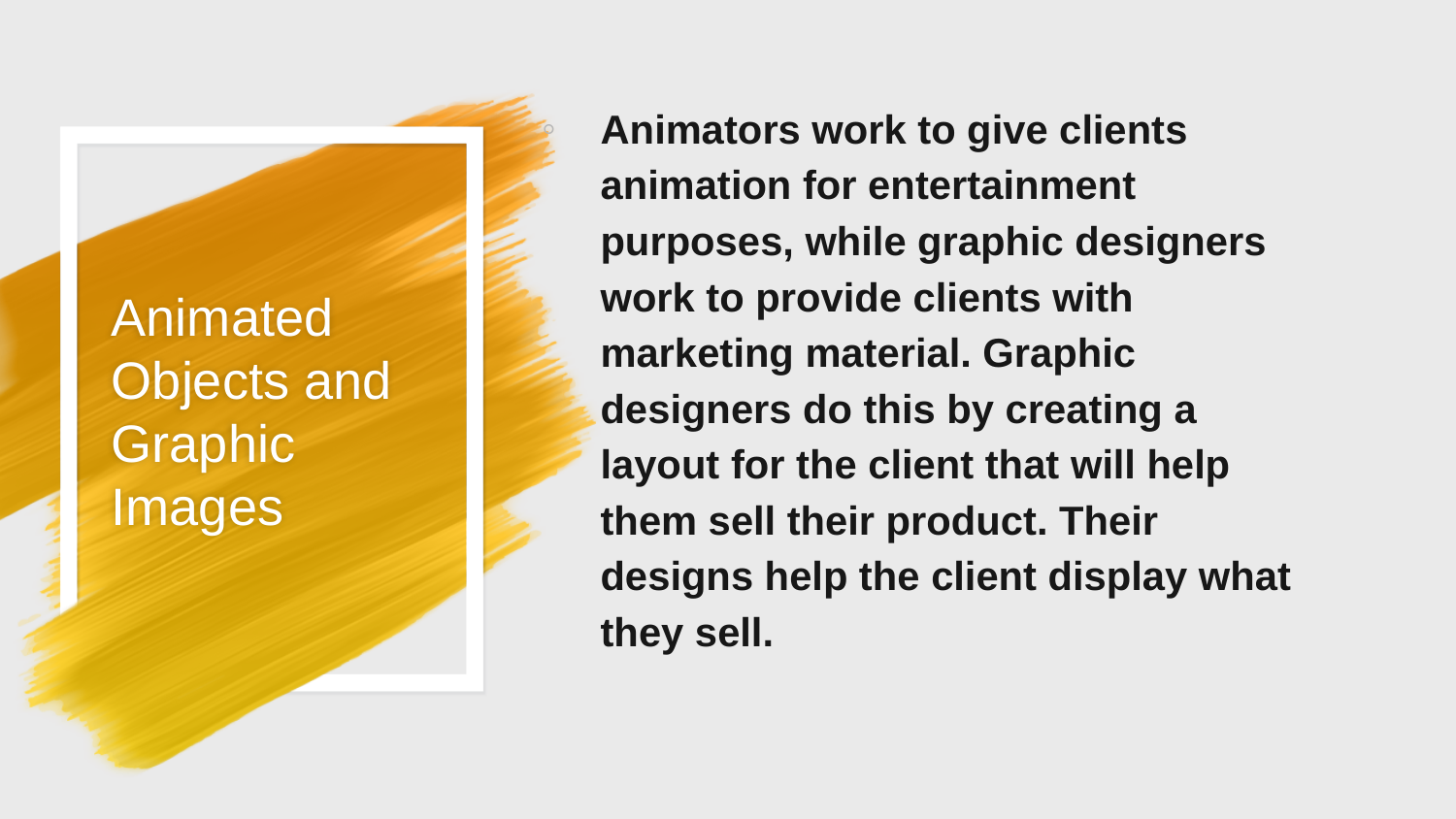

Animators work to give clients animation for entertainment purposes, while graphic designers work to provide clients with marketing material. Graphic designers do this by creating a layout for the client that will help them sell their product. Their designs help the client display what they sell.

# Animated Objects and Graphic Images